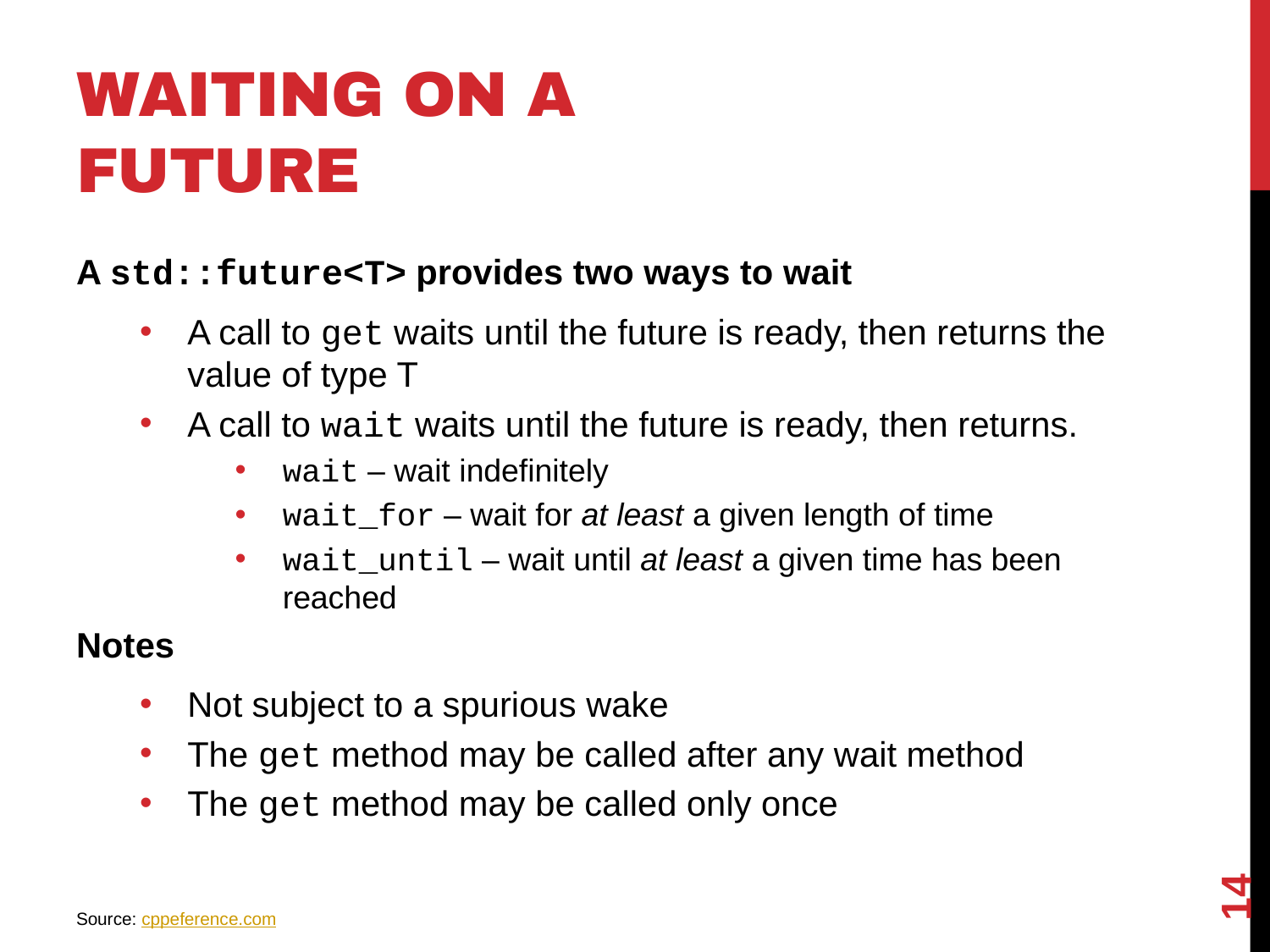

# Waiting on a future
A std::future<T> provides two ways to wait
A call to get waits until the future is ready, then returns the value of type T
A call to wait waits until the future is ready, then returns.
wait – wait indefinitely
wait_for – wait for at least a given length of time
wait_until – wait until at least a given time has been reached
Notes
Not subject to a spurious wake
The get method may be called after any wait method
The get method may be called only once
14
Source: cppeference.com